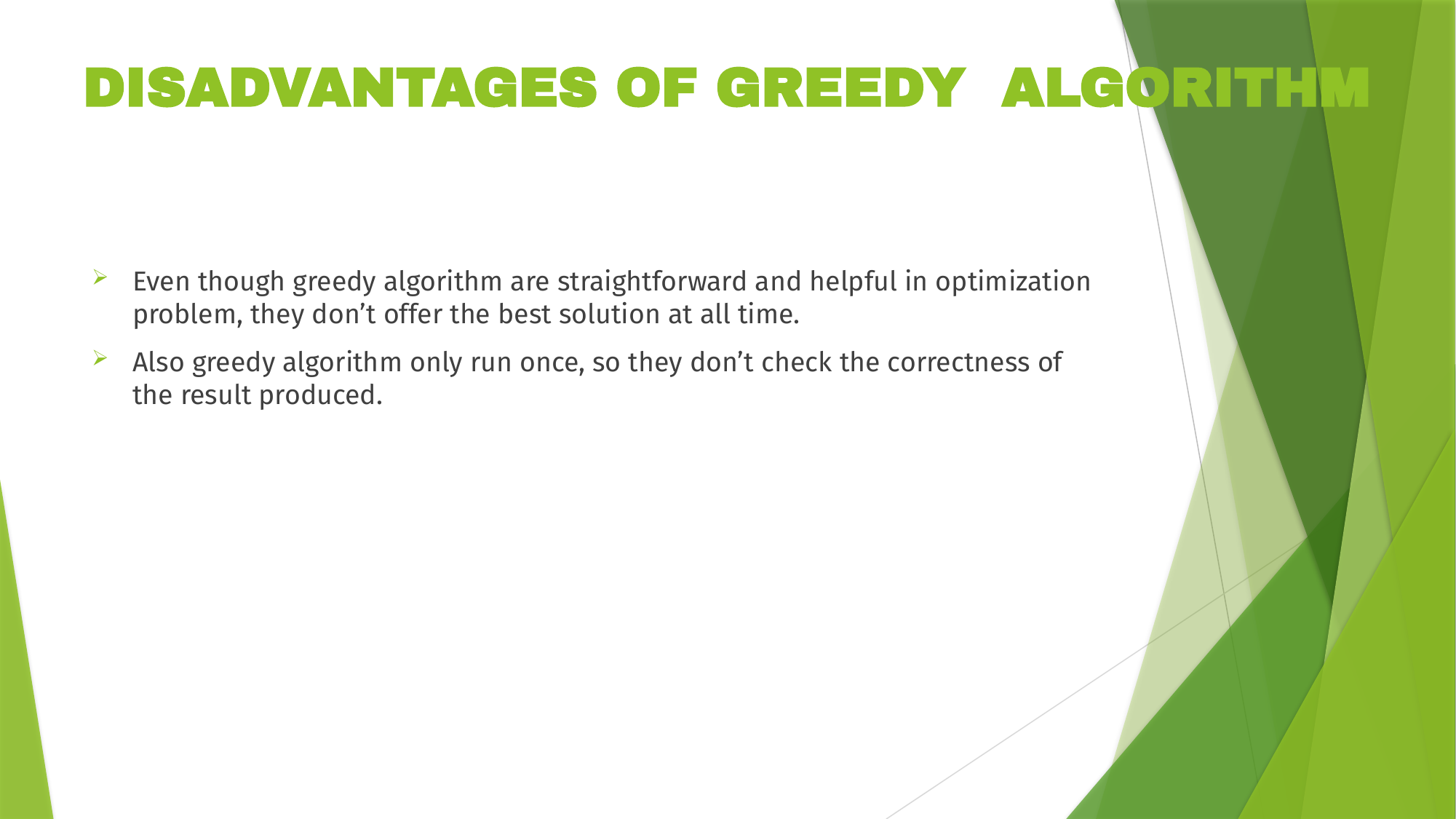

# DISADVANTAGES OF GREEDY  ALGORITHM
Even though greedy algorithm are straightforward and helpful in optimization problem, they don’t offer the best solution at all time.
Also greedy algorithm only run once, so they don’t check the correctness of the result produced.